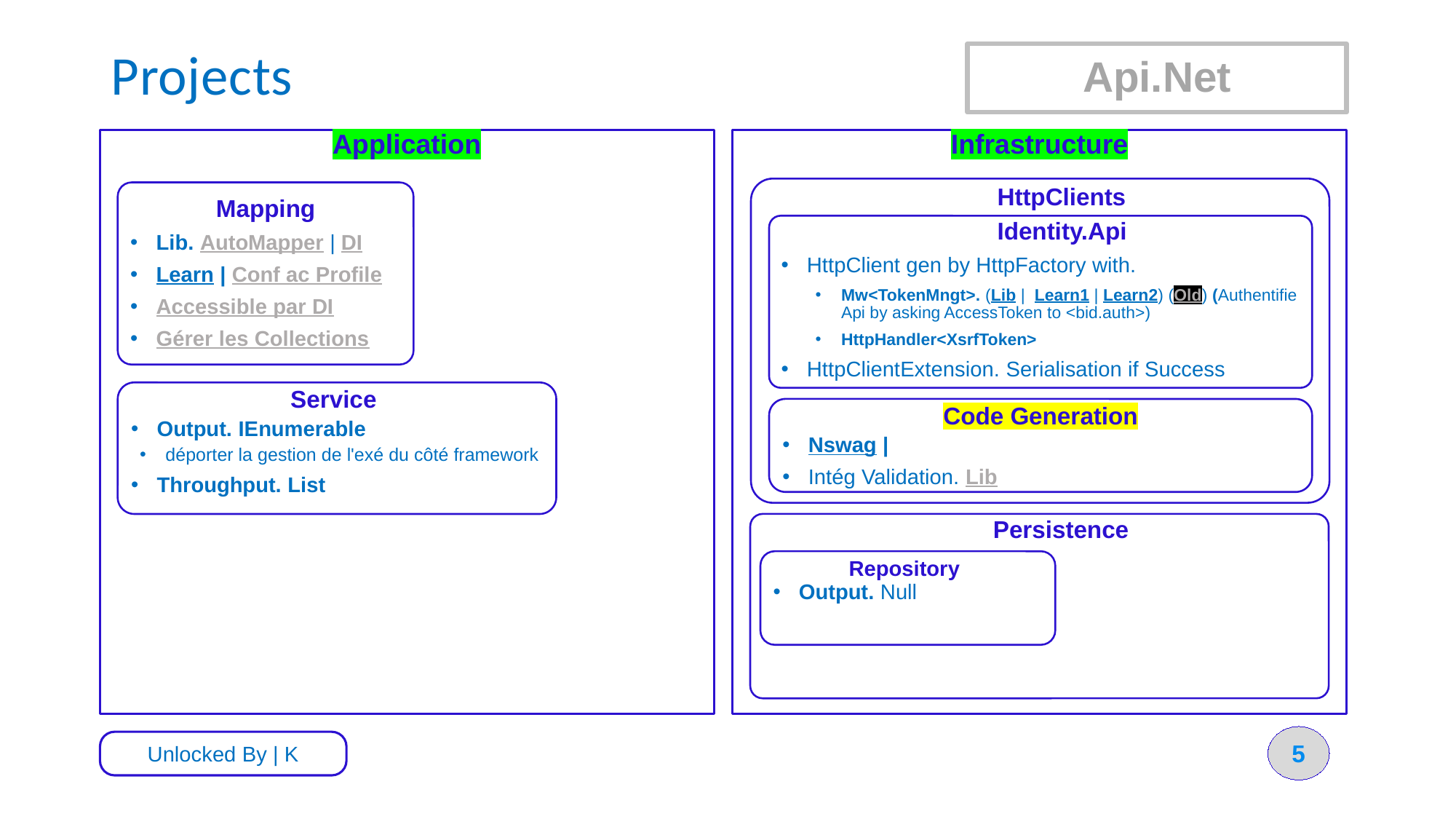

# Projects
Api.Net
Application
Infrastructure
HttpClients
Mapping
Lib. AutoMapper | DI
Learn | Conf ac Profile
Accessible par DI
Gérer les Collections
Identity.Api
HttpClient gen by HttpFactory with.
Mw<TokenMngt>. (Lib |  Learn1 | Learn2) (Old) (Authentifie Api by asking AccessToken to <bid.auth>)
HttpHandler<XsrfToken>
HttpClientExtension. Serialisation if Success
Service
Output. IEnumerable
déporter la gestion de l'exé du côté framework
Throughput. List
Code Generation
Nswag |
Intég Validation. Lib
Persistence
Repository
Output. Null
5
Unlocked By | K